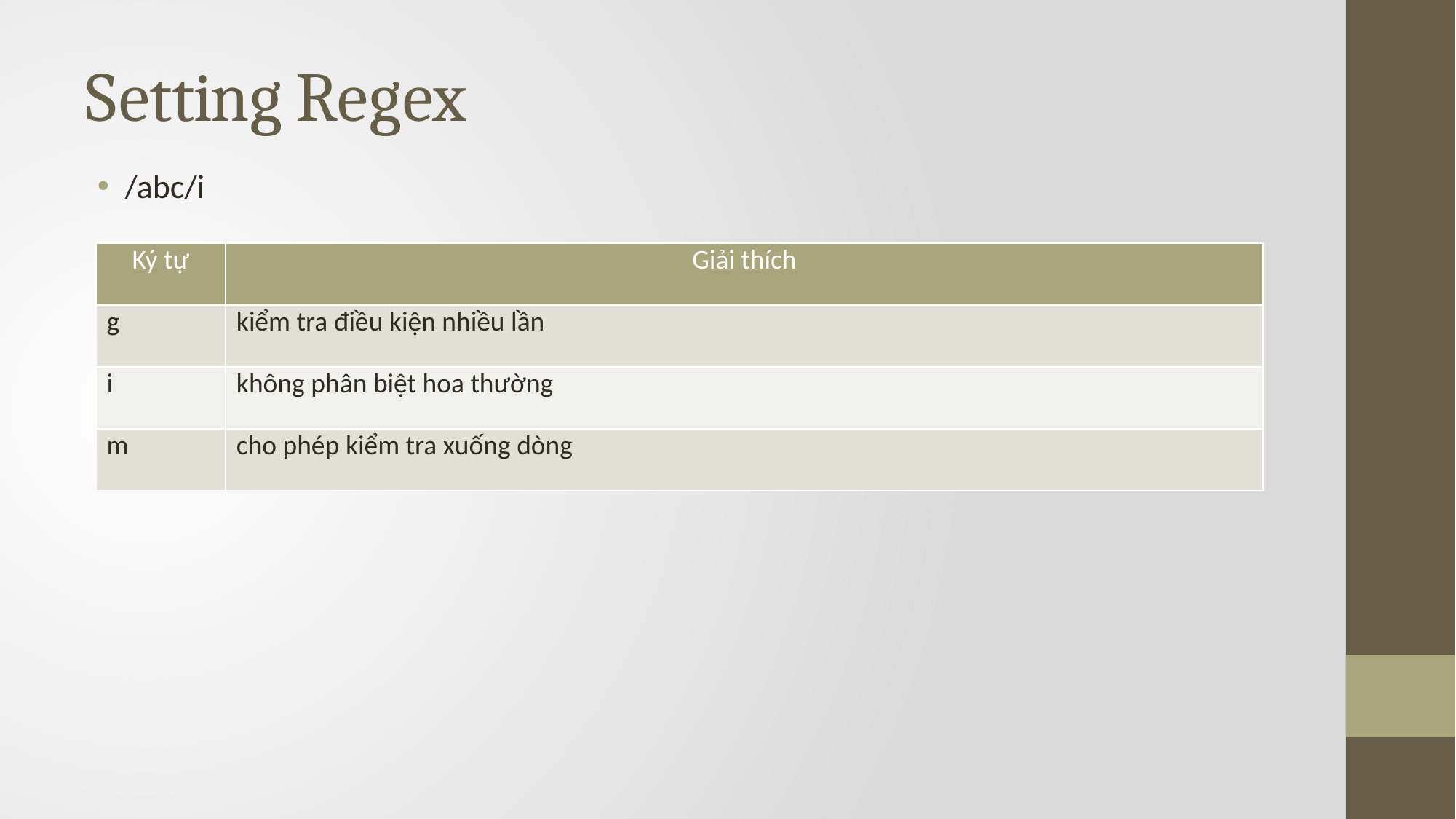

# Setting Regex
/abc/i
| Ký tự | Giải thích |
| --- | --- |
| g | kiểm tra điều kiện nhiều lần |
| i | không phân biệt hoa thường |
| m | cho phép kiểm tra xuống dòng |